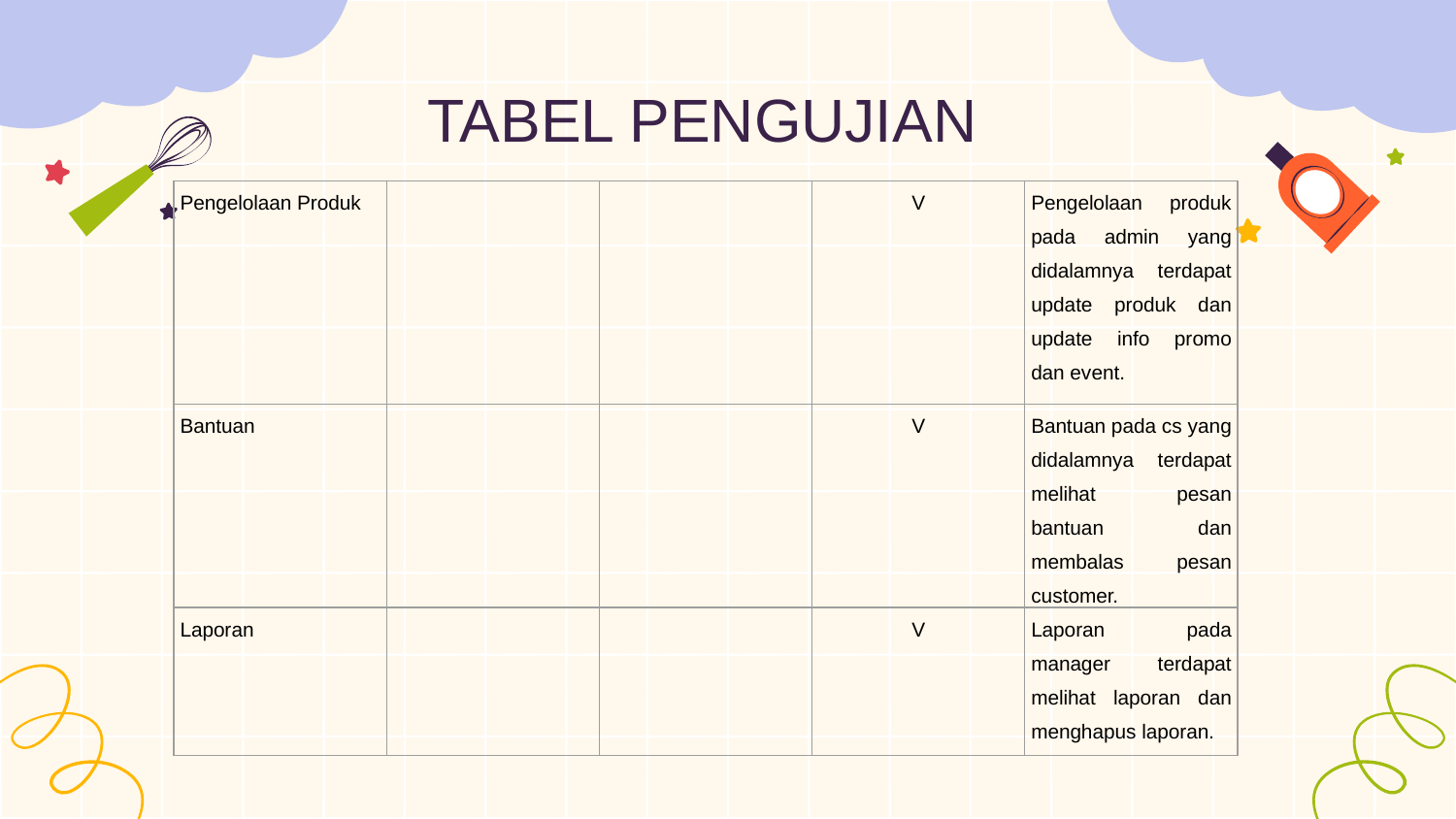

TABEL PENGUJIAN

| Pengelolaan Produk |  |  | V | Pengelolaan produk pada admin yang didalamnya terdapat update produk dan update info promo dan event. |
| --- | --- | --- | --- | --- |
| Bantuan |  |  | V | Bantuan pada cs yang didalamnya terdapat melihat pesan bantuan dan membalas pesan customer. |
| Laporan |  |  | V | Laporan pada manager terdapat melihat laporan dan menghapus laporan. |